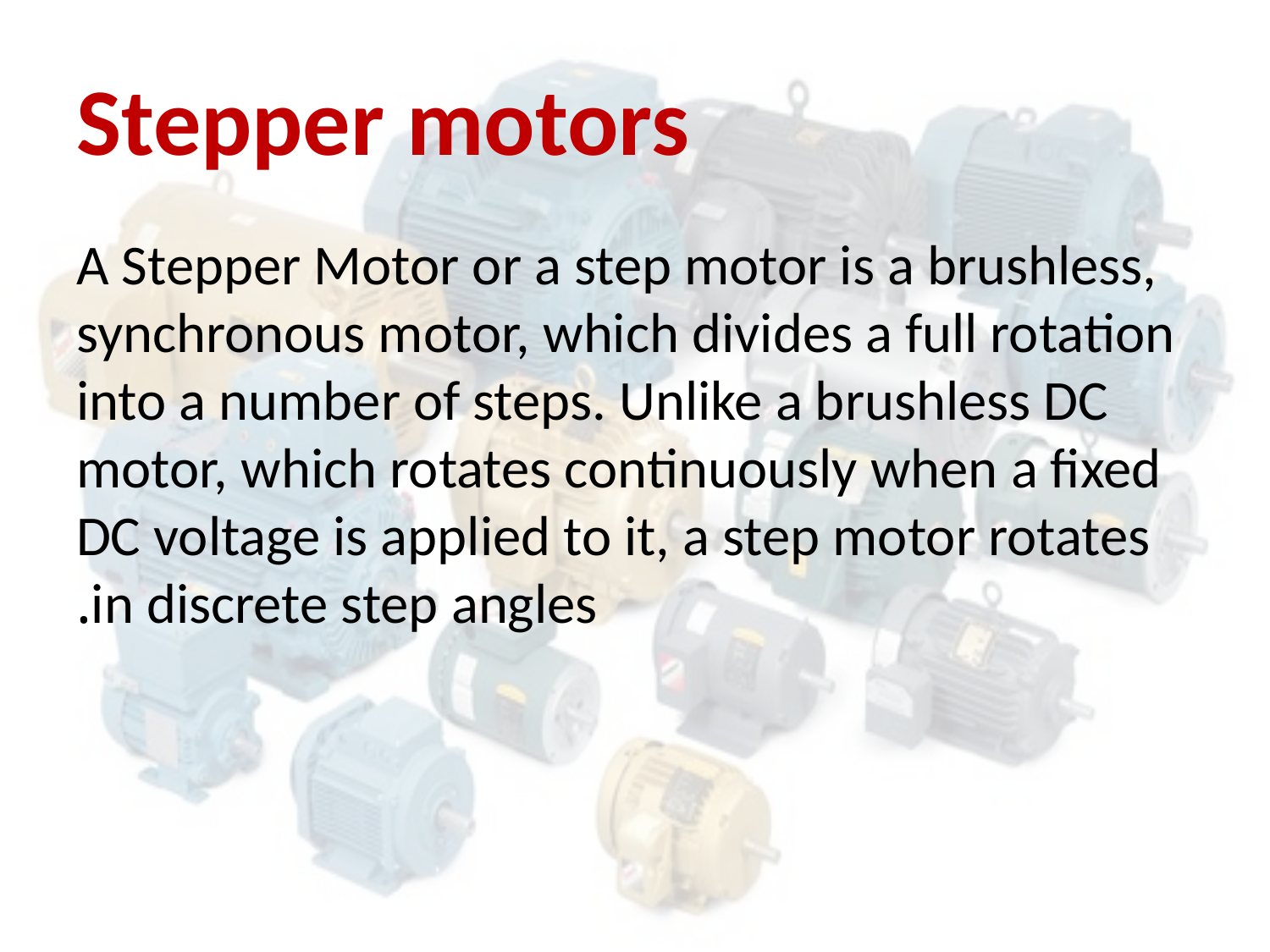

# Stepper motors
A Stepper Motor or a step motor is a brushless, synchronous motor, which divides a full rotation into a number of steps. Unlike a brushless DC motor, which rotates continuously when a fixed DC voltage is applied to it, a step motor rotates in discrete step angles.